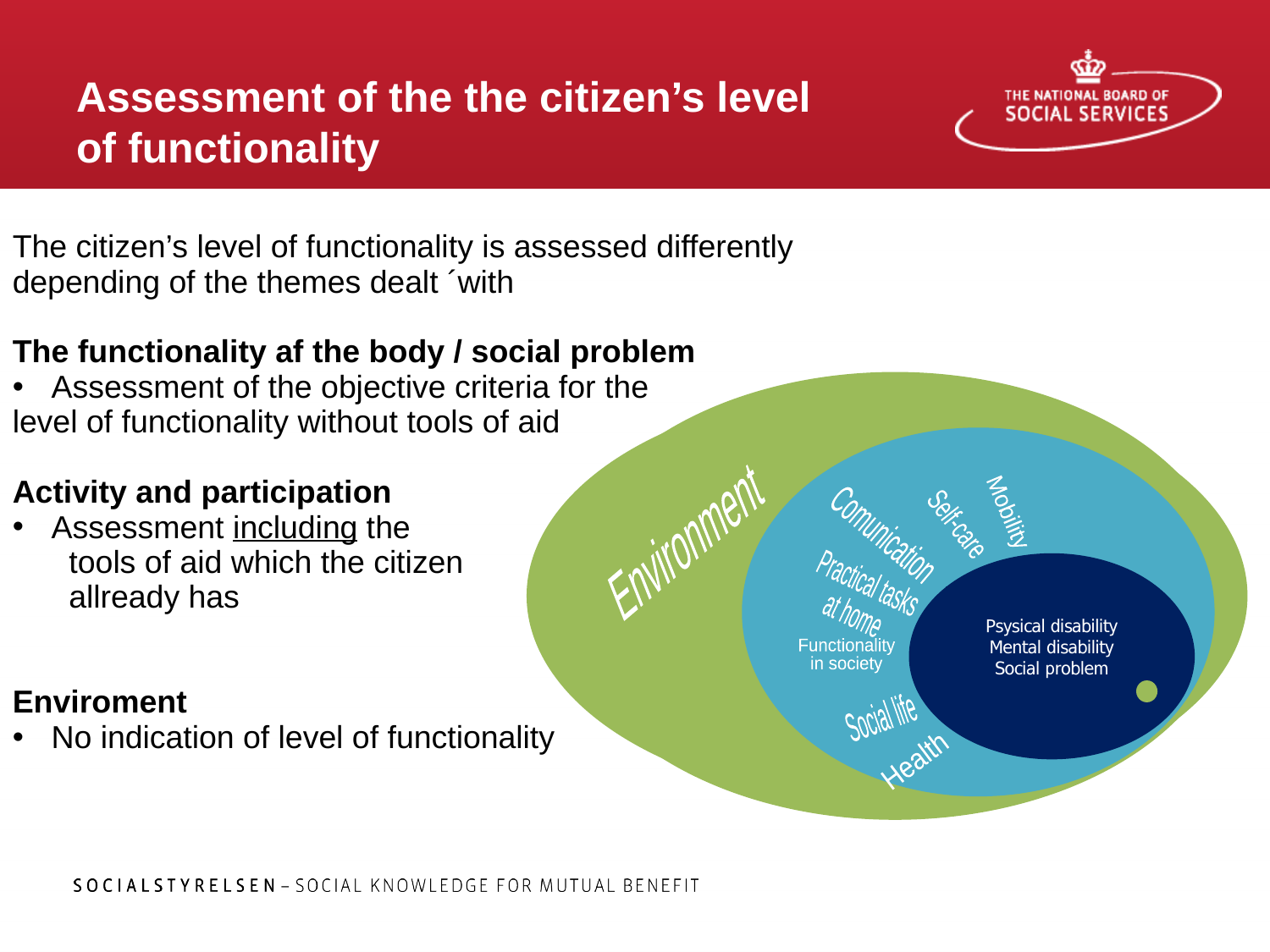

# Assessment of the the citizen’s level of functionality

The citizen’s level of functionality is assessed differently depending of the themes dealt ´with

The functionality af the body / social problem
 Assessment of the objective criteria for the
level of functionality without tools of aid

Activity and participation
 Assessment including the
tools of aid which the citizen
allready has

Enviroment
 No indication of level of functionality

Environment
Mobility
Self-care
Comunication

Practical tasks
at home

Psysical disability
Mental disability
Social problem
Functionality
in society

Social life
Health

Omgivelser
Mobilitet
Egenomsorg
Kommunikation

Praktiske opgaver
i hjemmet
Psykisk funktionsnedsættelse
Fysisk funktionsnedsættelse
Socialt problem
Samfundsliv

Socialt liv
Sundhed